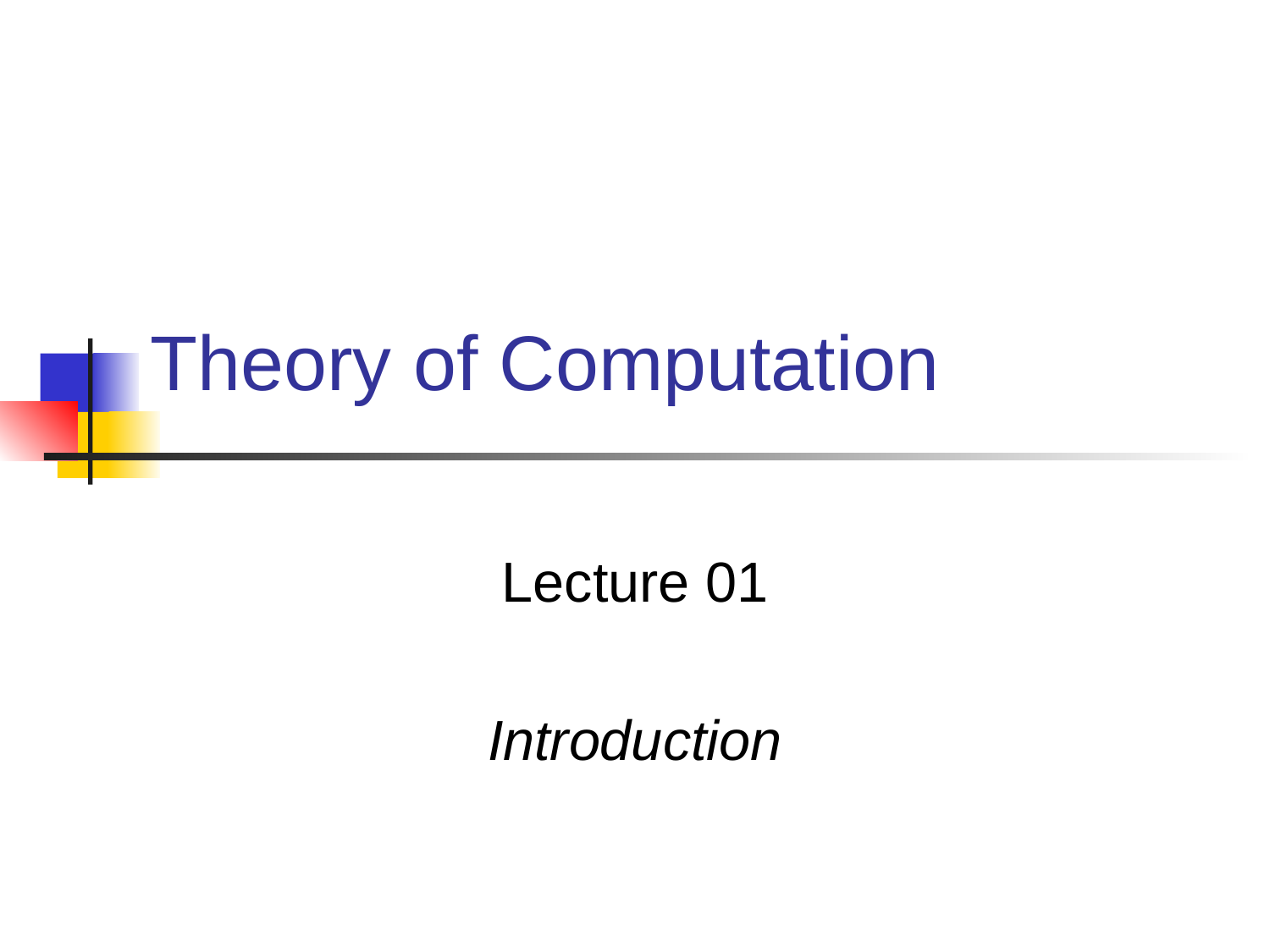

# Theory of Computation
Lecture 01

Introduction